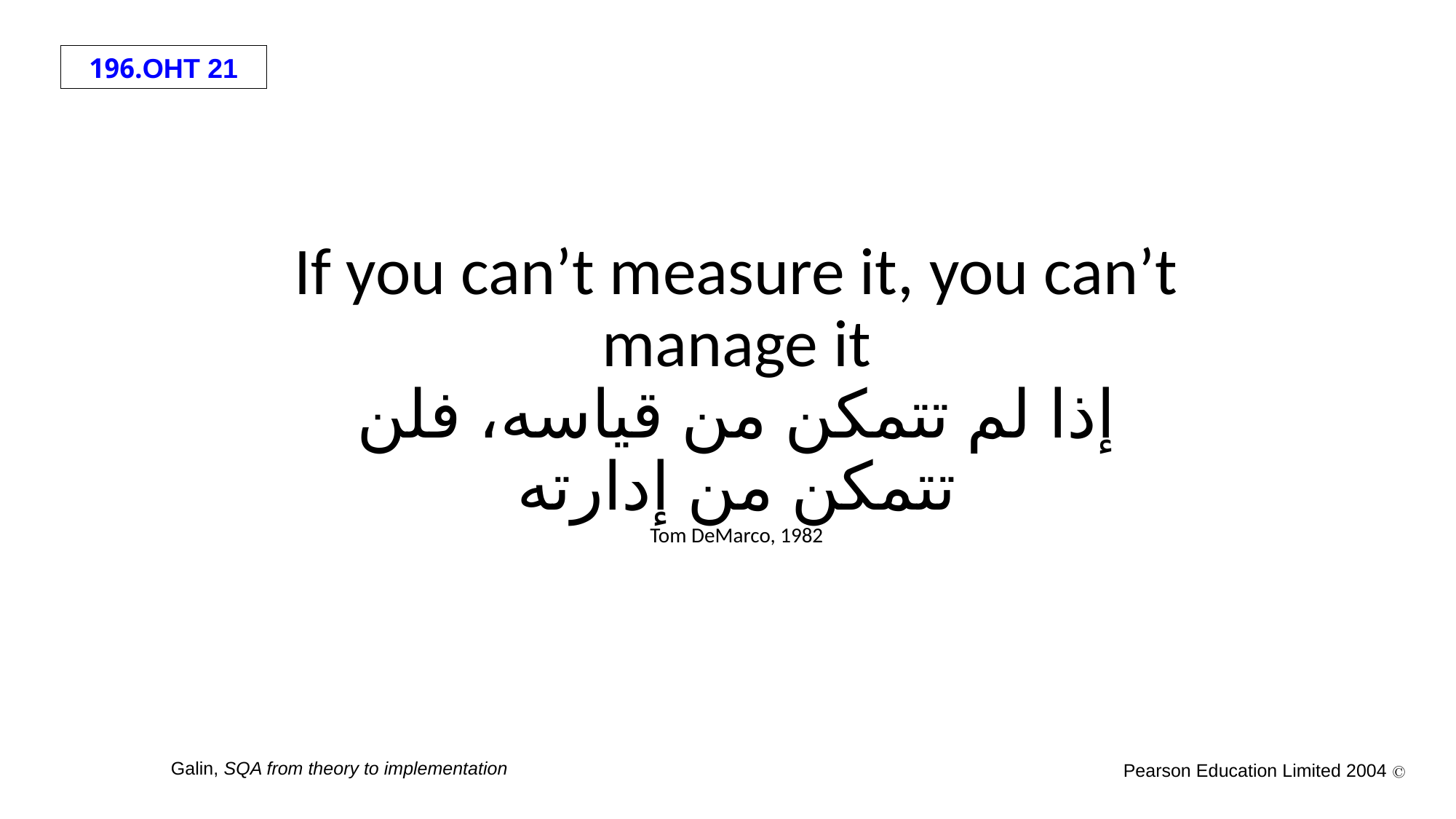

# If you can’t measure it, you can’t manage it إذا لم تتمكن من قياسه، فلن تتمكن من إدارته Tom DeMarco, 1982